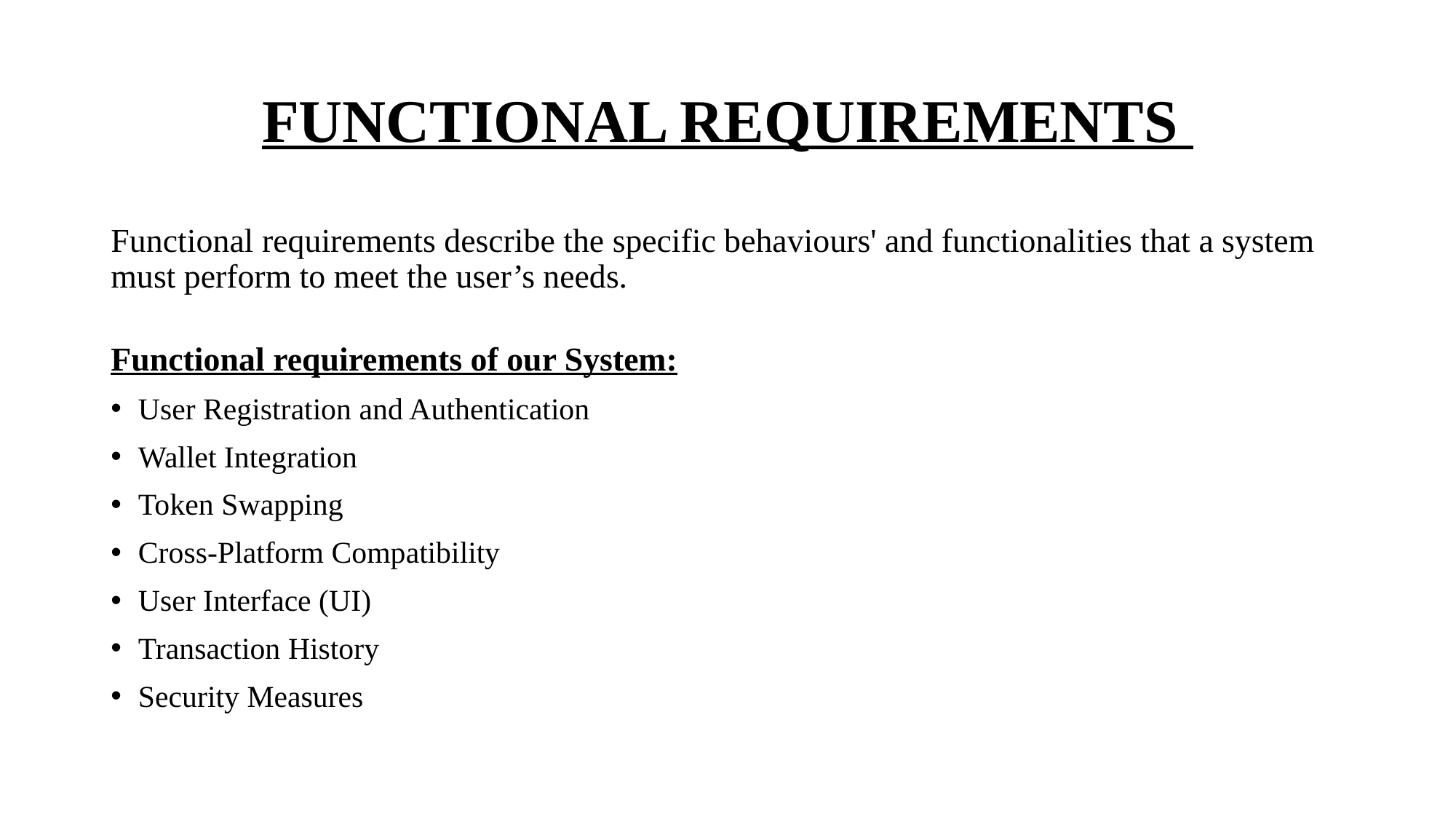

# FUNCTIONAL REQUIREMENTS
Functional requirements describe the specific behaviours' and functionalities that a system must perform to meet the user’s needs.

Functional requirements of our System:
User Registration and Authentication
Wallet Integration
Token Swapping
Cross-Platform Compatibility
User Interface (UI)
Transaction History
Security Measures